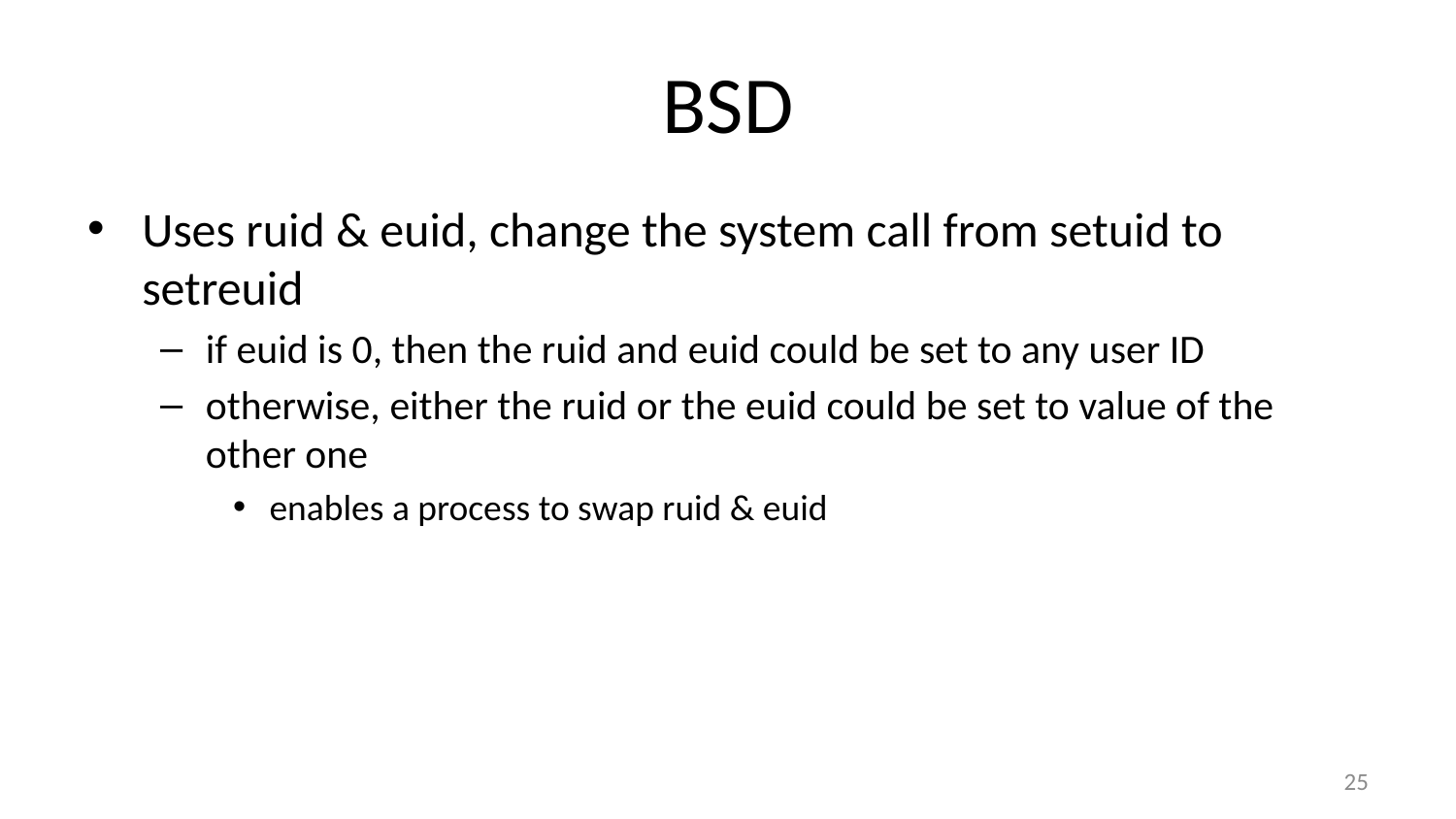

# BSD
Uses ruid & euid, change the system call from setuid to setreuid
if euid is 0, then the ruid and euid could be set to any user ID
otherwise, either the ruid or the euid could be set to value of the other one
enables a process to swap ruid & euid
25